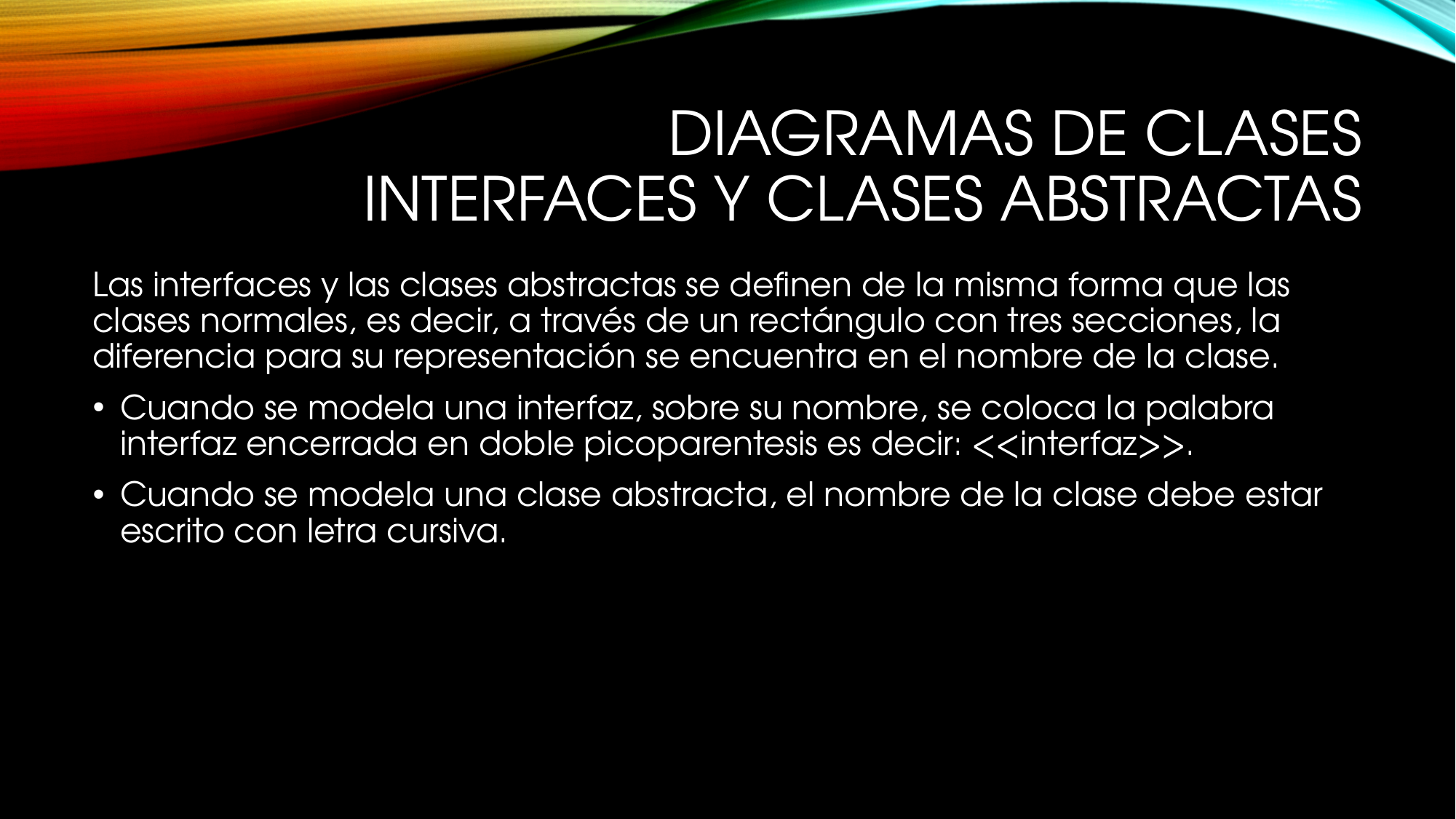

# Diagramas de clases Interfaces y clases abstractas
Las interfaces y las clases abstractas se definen de la misma forma que las clases normales, es decir, a través de un rectángulo con tres secciones, la diferencia para su representación se encuentra en el nombre de la clase.
Cuando se modela una interfaz, sobre su nombre, se coloca la palabra interfaz encerrada en doble picoparentesis es decir: <<interfaz>>.
Cuando se modela una clase abstracta, el nombre de la clase debe estar escrito con letra cursiva.